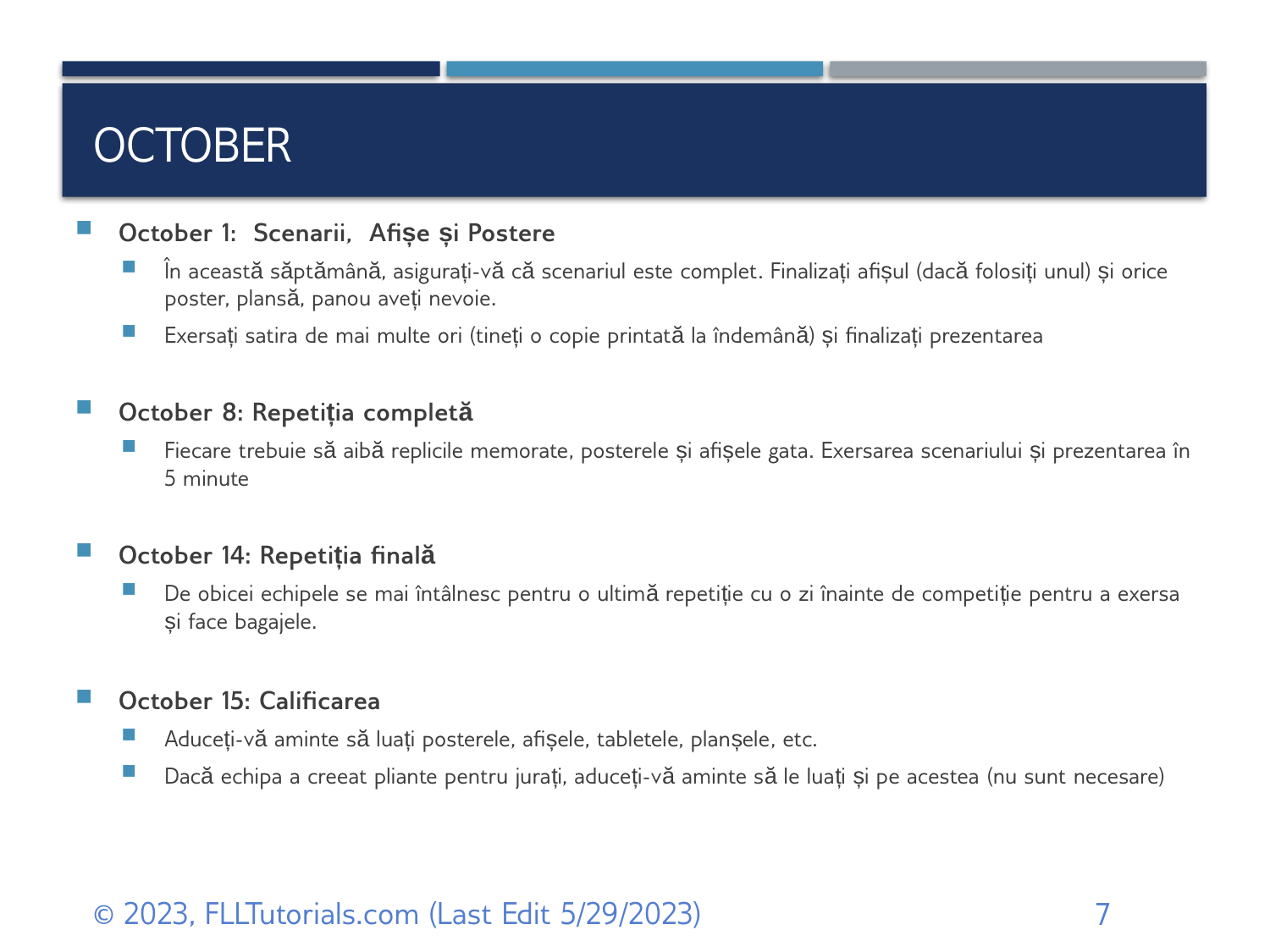

# October
October 1:  Scenarii,  Afișe și Postere
În această săptămână, asigurați-vă că scenariul este complet. Finalizați afișul (dacă folosiți unul) și orice poster, plansă, panou aveți nevoie.
Exersați satira de mai multe ori (tineți o copie printată la îndemână) și finalizați prezentarea

October 8: Repetiția completă
Fiecare trebuie să aibă replicile memorate, posterele și afișele gata. Exersarea scenariului și prezentarea în 5 minute

October 14: Repetiția finală
De obicei echipele se mai întâlnesc pentru o ultimă repetiție cu o zi înainte de competiție pentru a exersa și face bagajele.

October 15: Calificarea
Aduceți-vă aminte să luați posterele, afișele, tabletele, planșele, etc.
Dacă echipa a creeat pliante pentru jurați, aduceți-vă aminte să le luați și pe acestea (nu sunt necesare)
© 2023, FLLTutorials.com (Last Edit 5/29/2023)
7